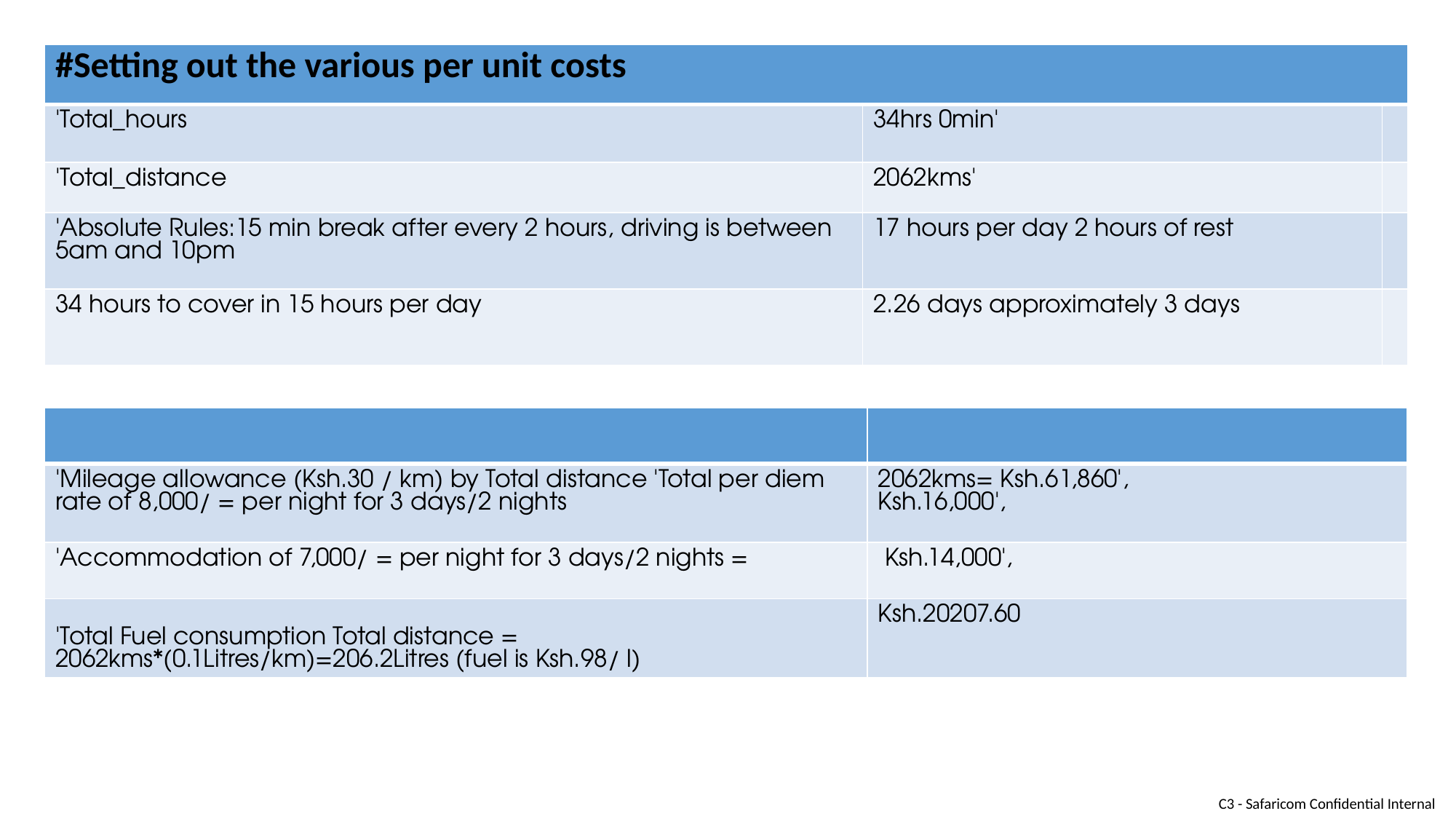

| #Setting out the various per unit costs |  |  |
| --- | --- | --- |
| 'Total\_hours | 34hrs 0min' |  |
| 'Total\_distance | 2062kms' |  |
| 'Absolute Rules:15 min break after every 2 hours, driving is between 5am and 10pm | 17 hours per day 2 hours of rest |  |
| 34 hours to cover in 15 hours per day | 2.26 days approximately 3 days |  |
|  |  |
| --- | --- |
| 'Mileage allowance (Ksh.30 / km) by Total distance 'Total per diem rate of 8,000/ = per night for 3 days/2 nights | 2062kms= Ksh.61,860', Ksh.16,000', |
| 'Accommodation of 7,000/ = per night for 3 days/2 nights = | Ksh.14,000', |
| 'Total Fuel consumption Total distance = 2062kms\*(0.1Litres/km)=206.2Litres (fuel is Ksh.98/ l) | Ksh.20207.60 |